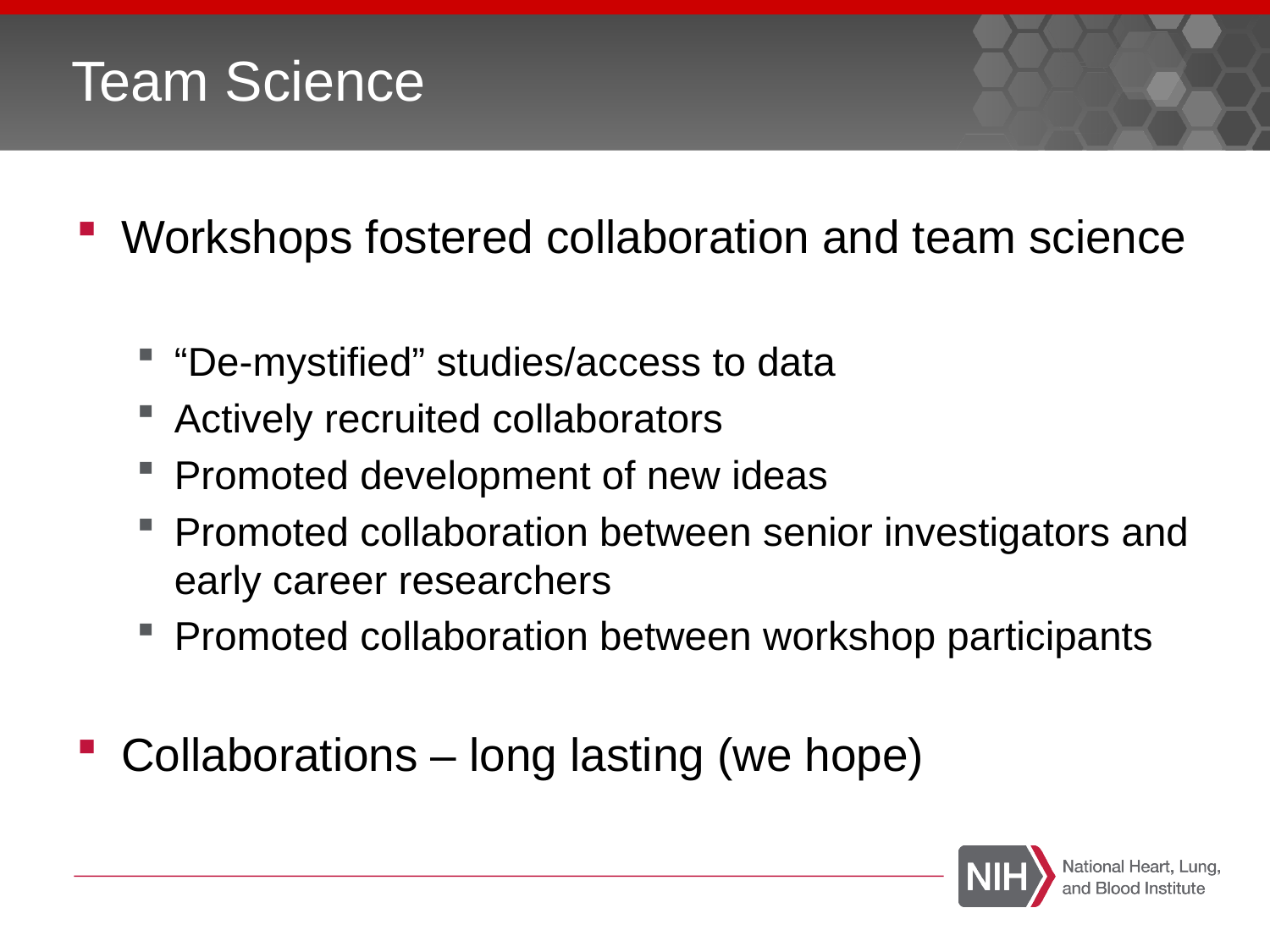

# Team Science
Workshops fostered collaboration and team science

“De-mystified” studies/access to data
Actively recruited collaborators
Promoted development of new ideas
Promoted collaboration between senior investigators and early career researchers
Promoted collaboration between workshop participants

Collaborations – long lasting (we hope)